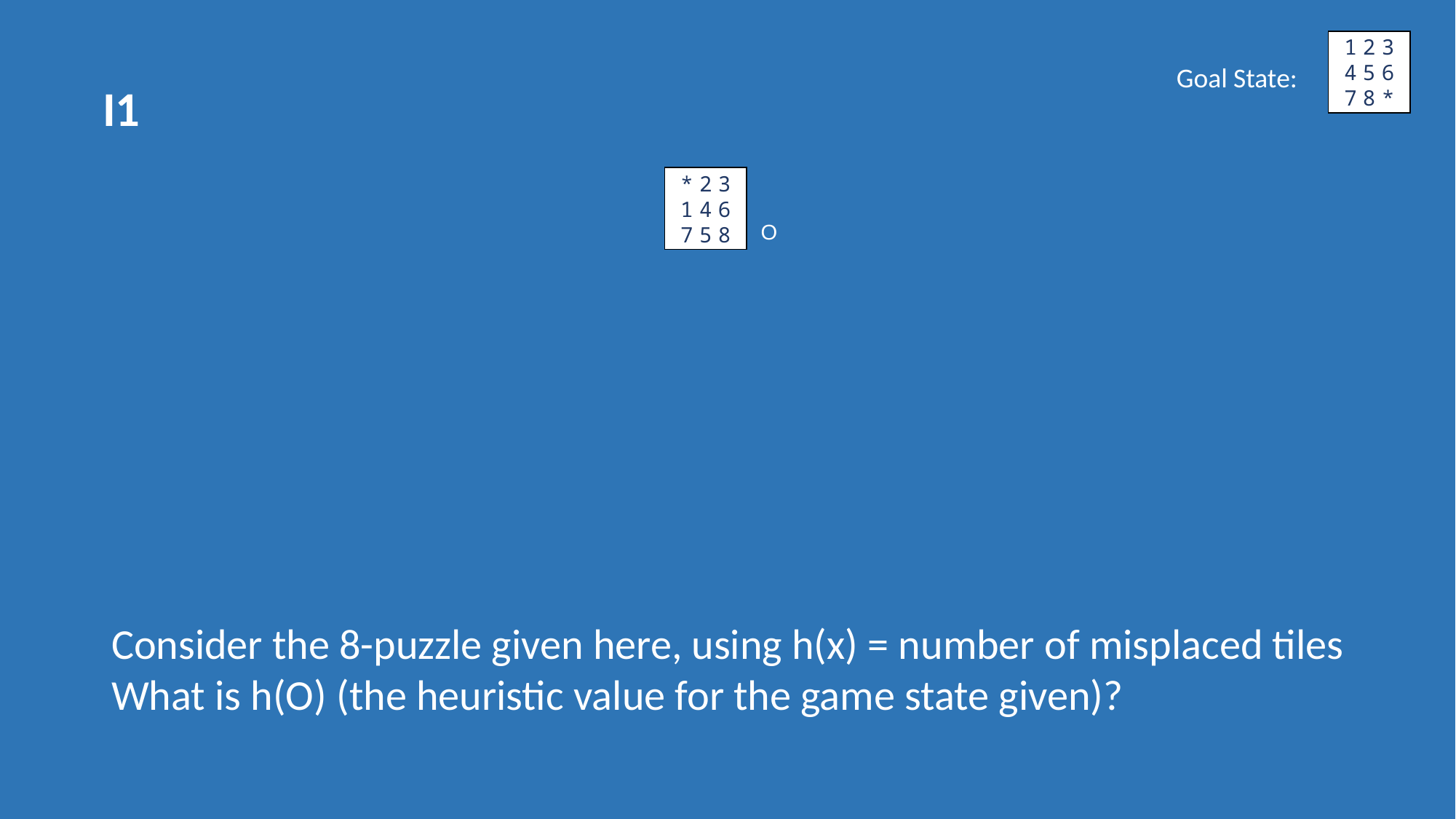

123
456
78*
Goal State:
I1
*23
146
758
O
Consider the 8-puzzle given here, using h(x) = number of misplaced tiles
What is h(O) (the heuristic value for the game state given)?